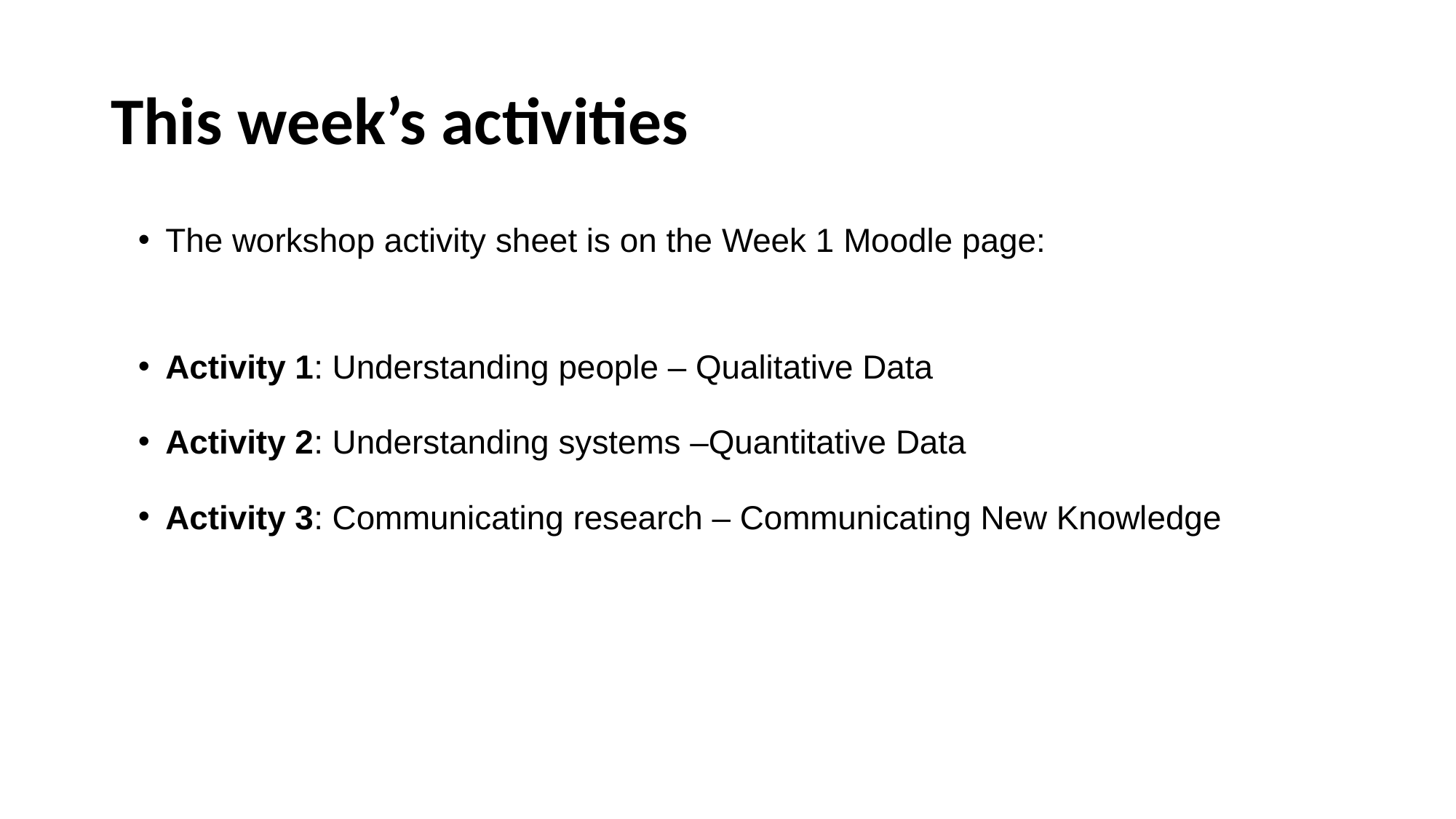

# This week’s activities
The workshop activity sheet is on the Week 1 Moodle page:

Activity 1: Understanding people – Qualitative Data
Activity 2: Understanding systems –Quantitative Data
Activity 3: Communicating research – Communicating New Knowledge